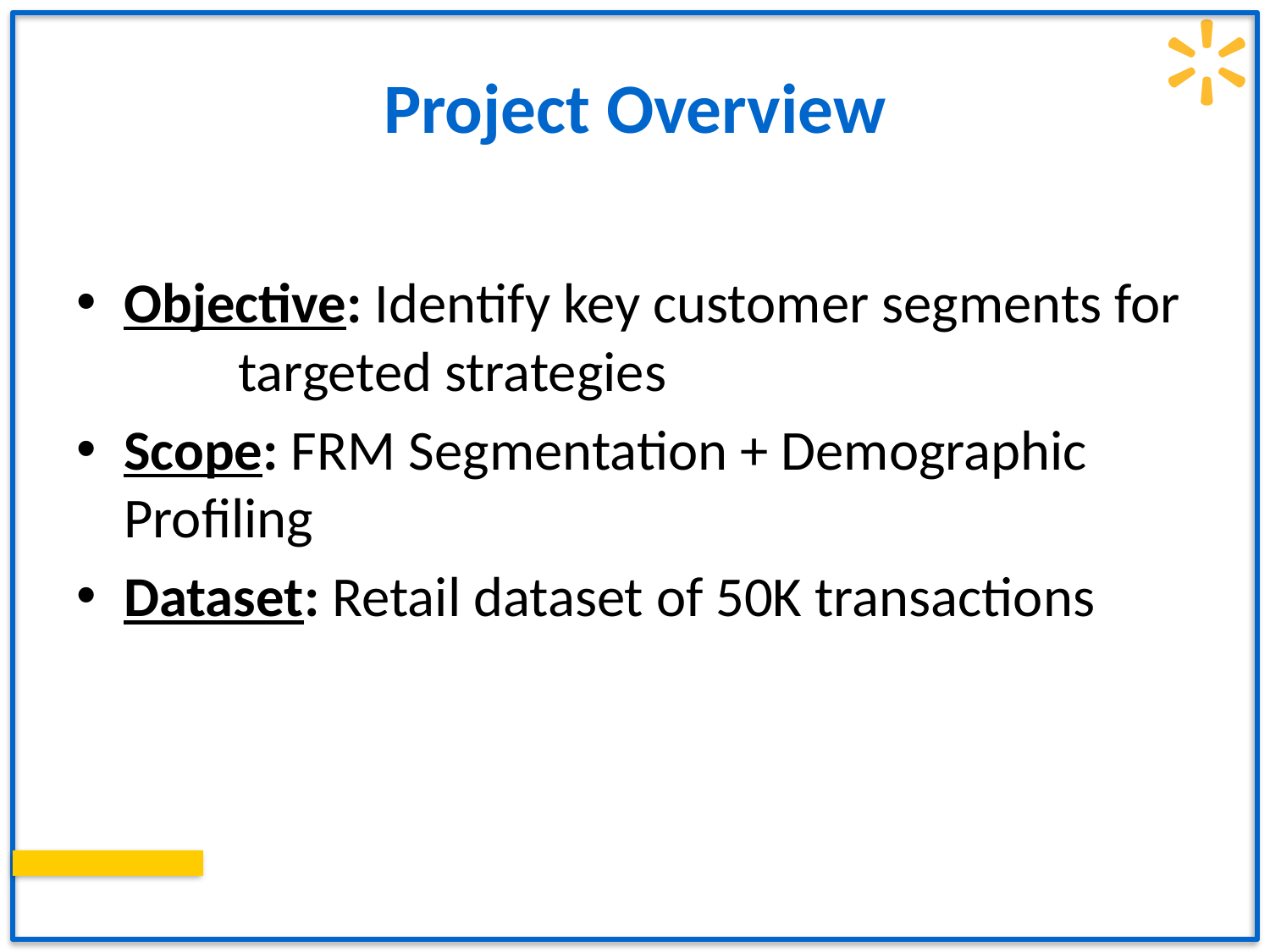

# Project Overview

Objective: Identify key customer segments for           targeted strategies
Scope: FRM Segmentation + Demographic Profiling
Dataset: Retail dataset of 50K transactions